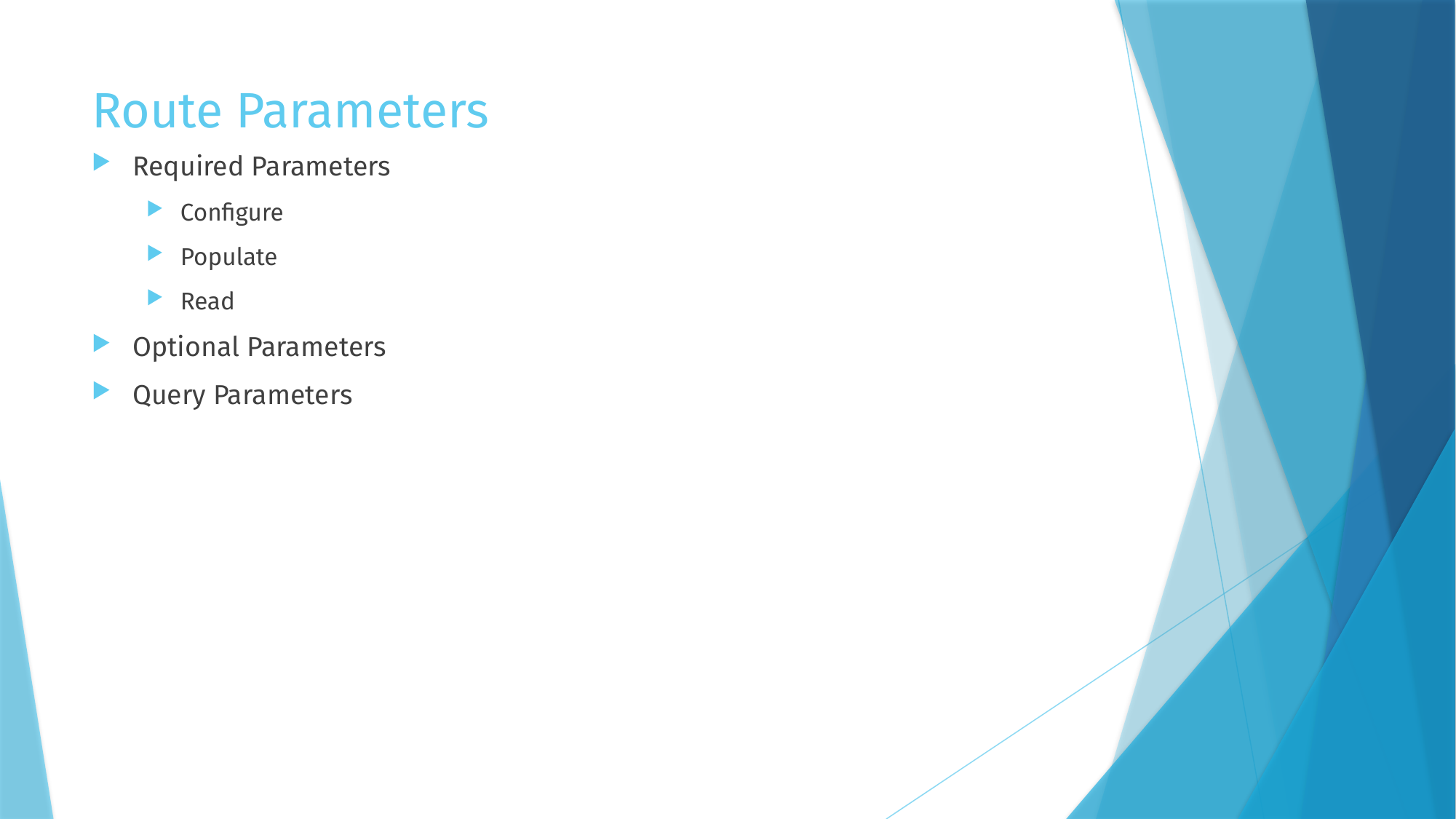

# Route Parameters
Required Parameters
Configure
Populate
Read
Optional Parameters
Query Parameters